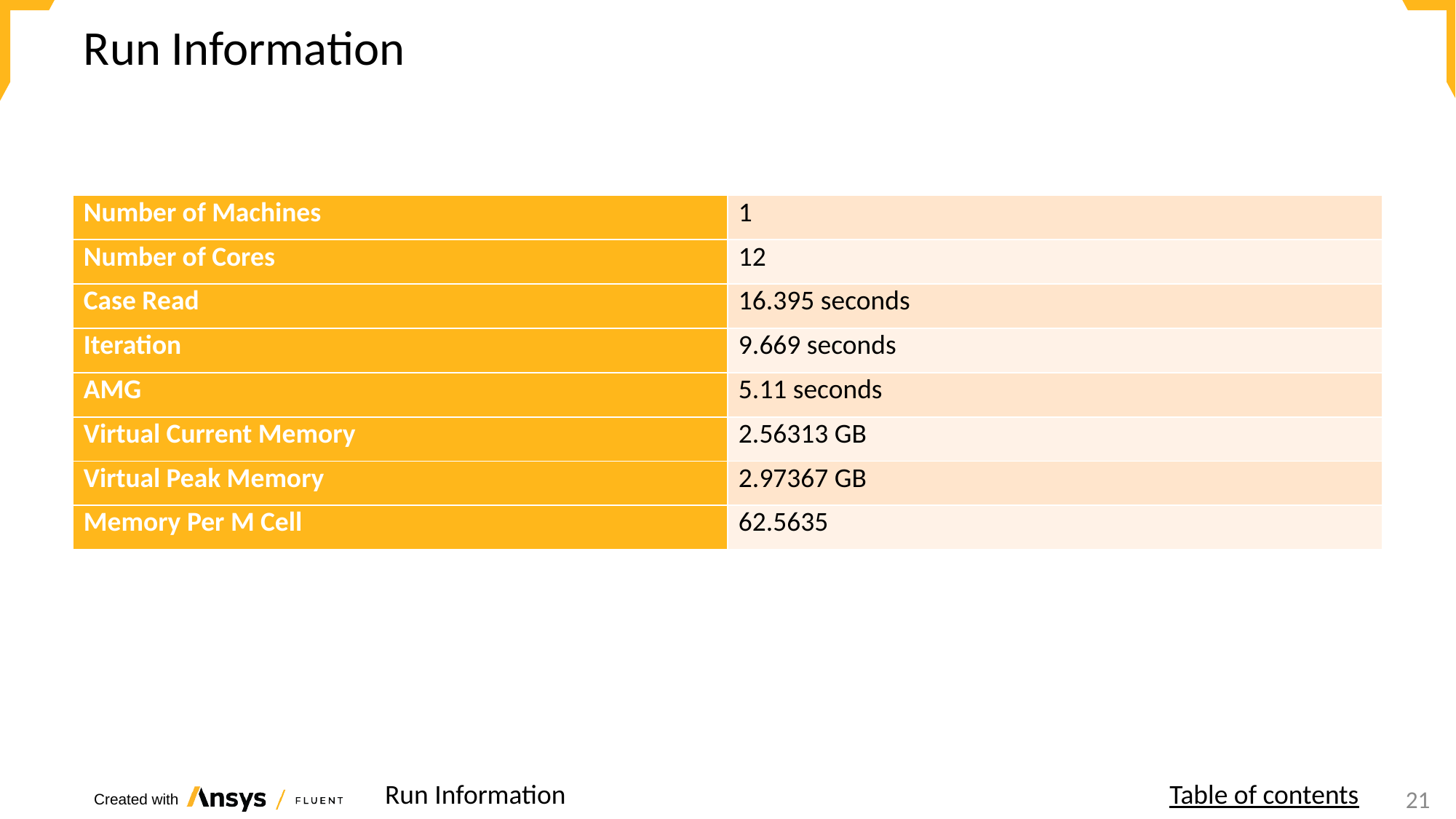

# Run Information

| Number of Machines | 1 |
| --- | --- |
| Number of Cores | 12 |
| Case Read | 16.395 seconds |
| Iteration | 9.669 seconds |
| AMG | 5.11 seconds |
| Virtual Current Memory | 2.56313 GB |
| Virtual Peak Memory | 2.97367 GB |
| Memory Per M Cell | 62.5635 |
Run Information
Table of contents
21